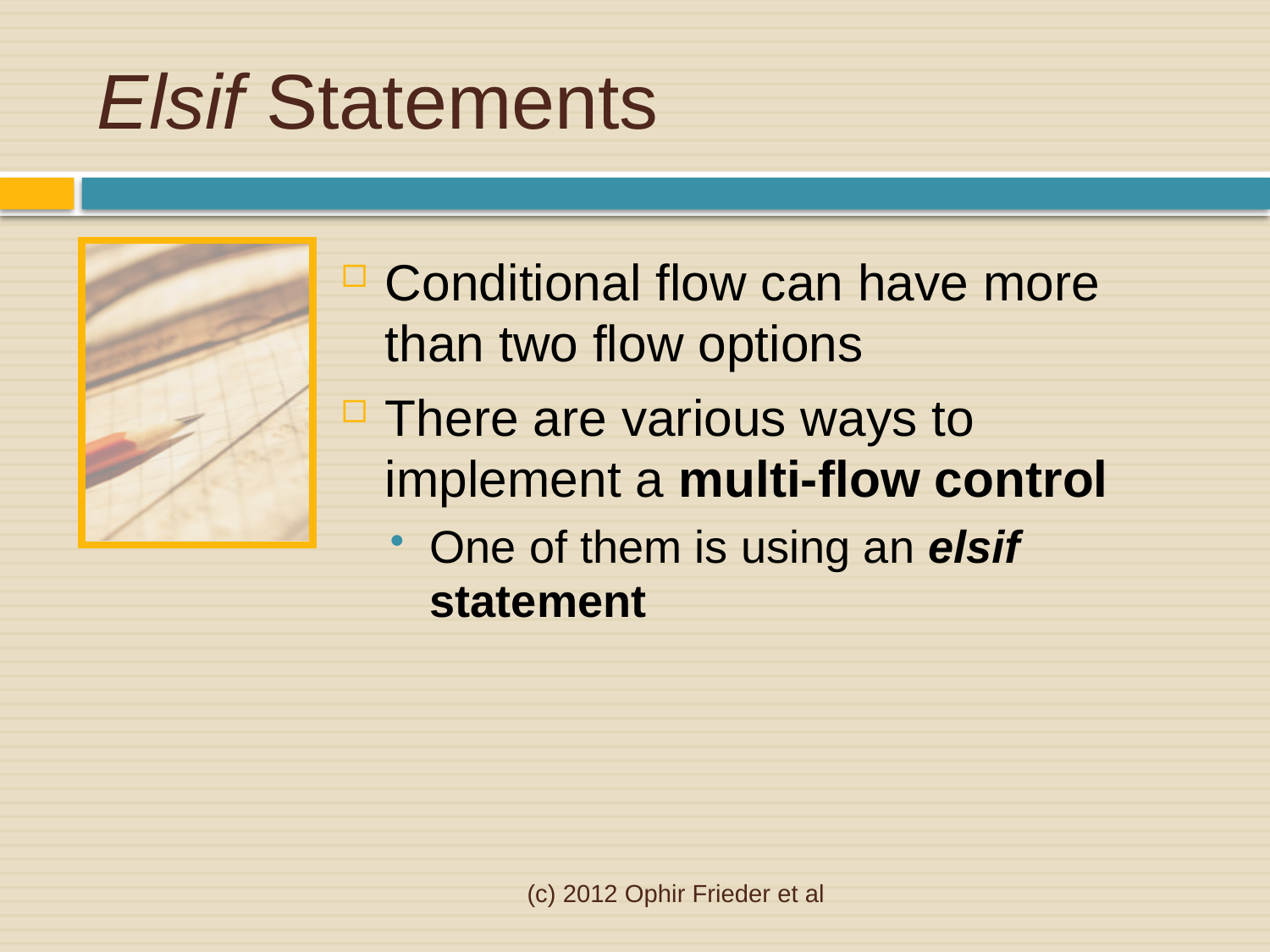

# Elsif Statements
Conditional flow can have more than two flow options
There are various ways to implement a multi-flow control
One of them is using an elsif statement

(c) 2012 Ophir Frieder et al